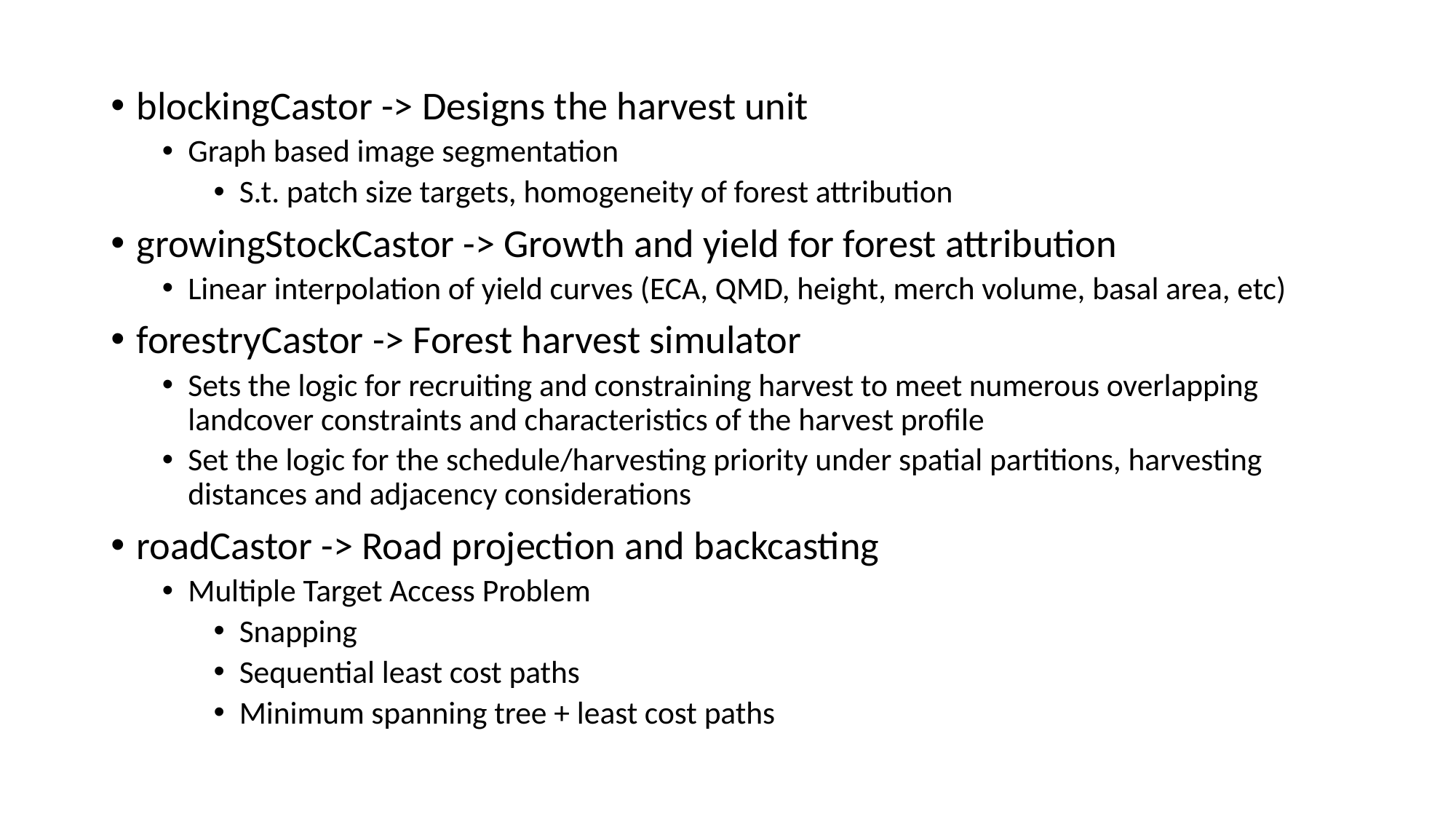

#
blockingCastor -> Designs the harvest unit
Graph based image segmentation
S.t. patch size targets, homogeneity of forest attribution
growingStockCastor -> Growth and yield for forest attribution
Linear interpolation of yield curves (ECA, QMD, height, merch volume, basal area, etc)
forestryCastor -> Forest harvest simulator
Sets the logic for recruiting and constraining harvest to meet numerous overlapping landcover constraints and characteristics of the harvest profile
Set the logic for the schedule/harvesting priority under spatial partitions, harvesting distances and adjacency considerations
roadCastor -> Road projection and backcasting
Multiple Target Access Problem
Snapping
Sequential least cost paths
Minimum spanning tree + least cost paths